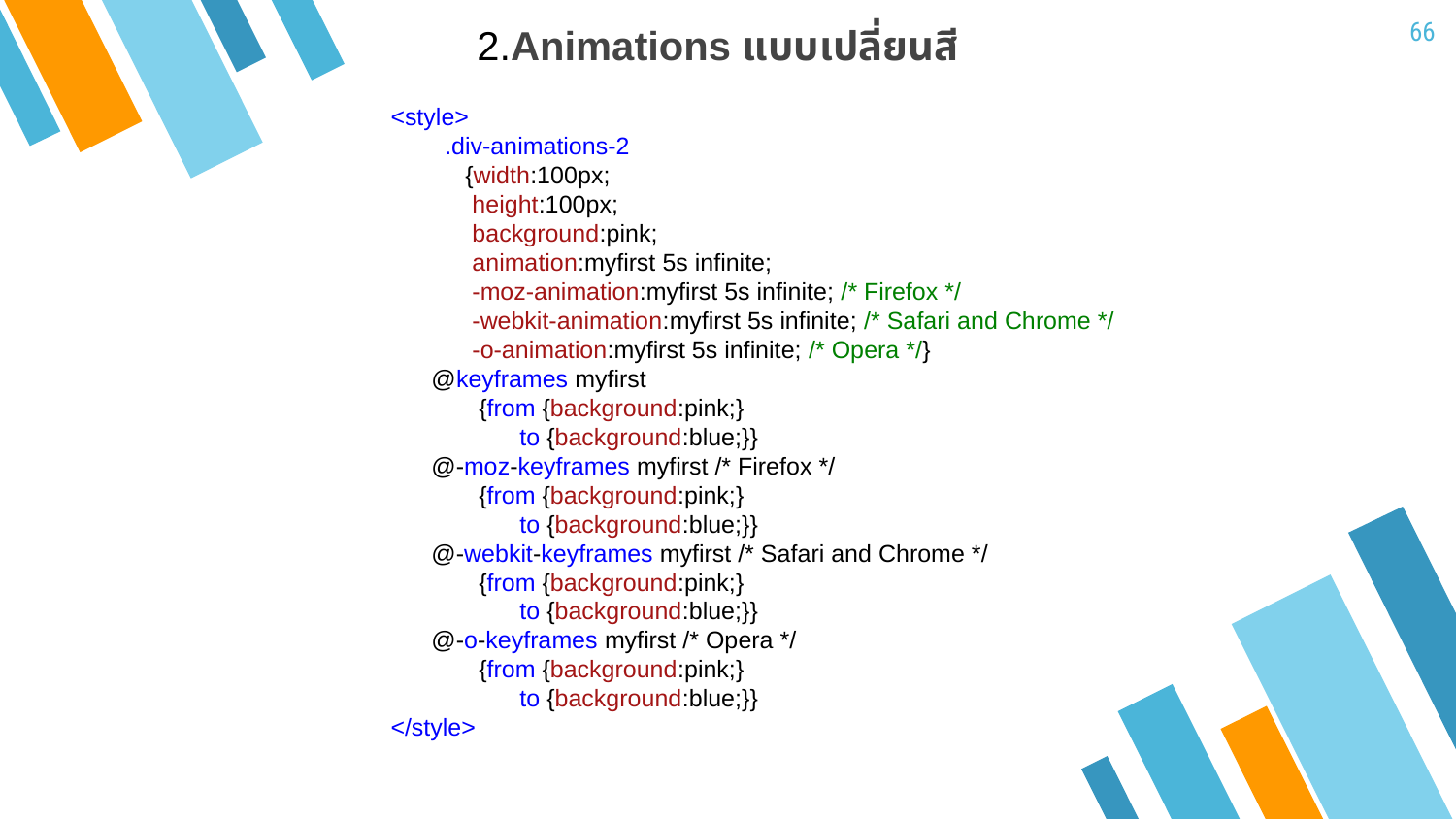

66
2.Animations แบบเปลี่ยนสี
<style>
        .div-animations-2
           {width:100px;
            height:100px;
            background:pink;
            animation:myfirst 5s infinite;
            -moz-animation:myfirst 5s infinite; /* Firefox */
            -webkit-animation:myfirst 5s infinite; /* Safari and Chrome */
            -o-animation:myfirst 5s infinite; /* Opera */}
      @keyframes myfirst
             {from {background:pink;}
                   to {background:blue;}}
      @-moz-keyframes myfirst /* Firefox */
             {from {background:pink;}
                   to {background:blue;}}
      @-webkit-keyframes myfirst /* Safari and Chrome */
             {from {background:pink;}
                   to {background:blue;}}
      @-o-keyframes myfirst /* Opera */
             {from {background:pink;}
                   to {background:blue;}}
</style>